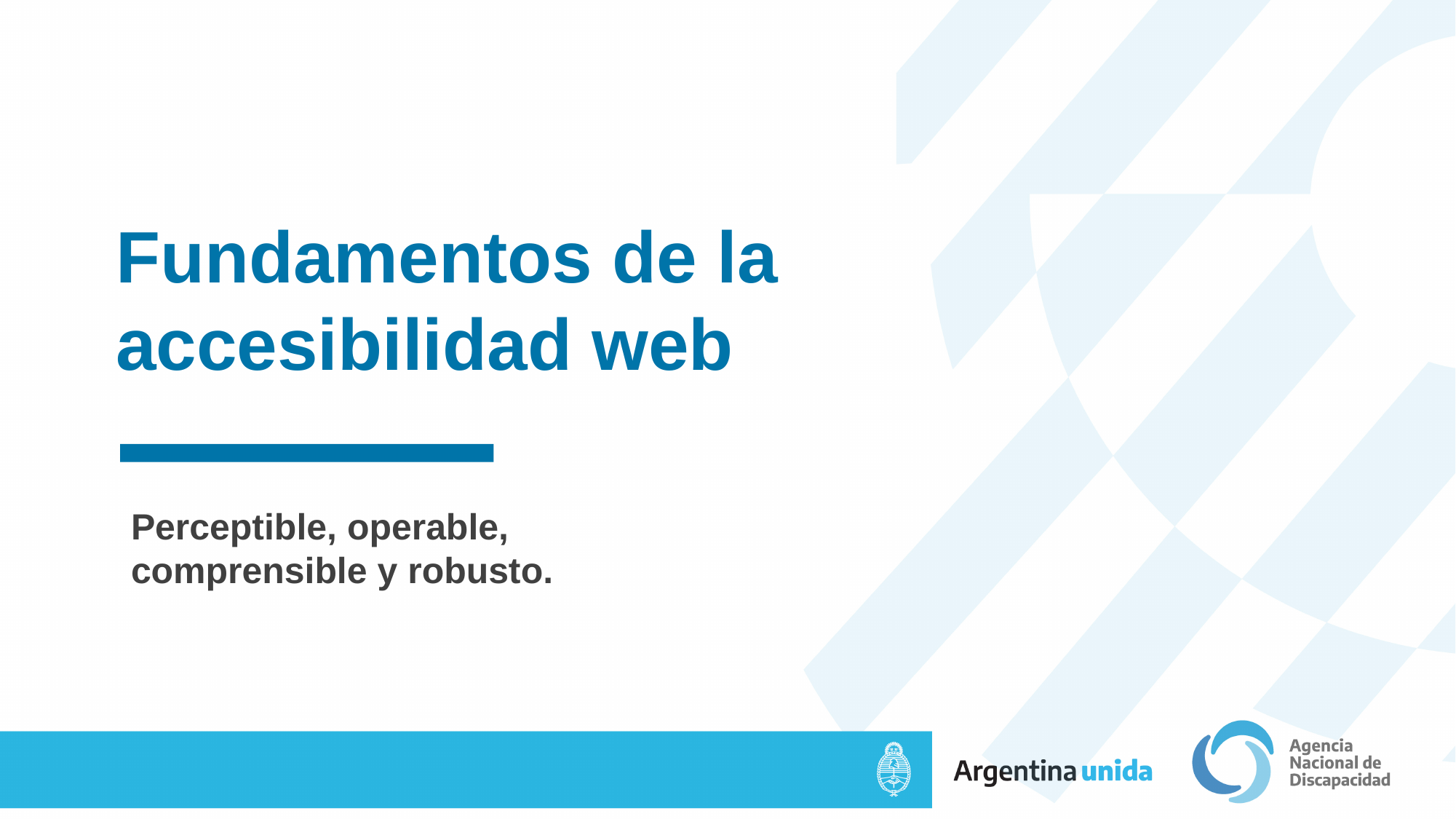

# Fundamentos de la accesibilidad web

Perceptible, operable, comprensible y robusto.